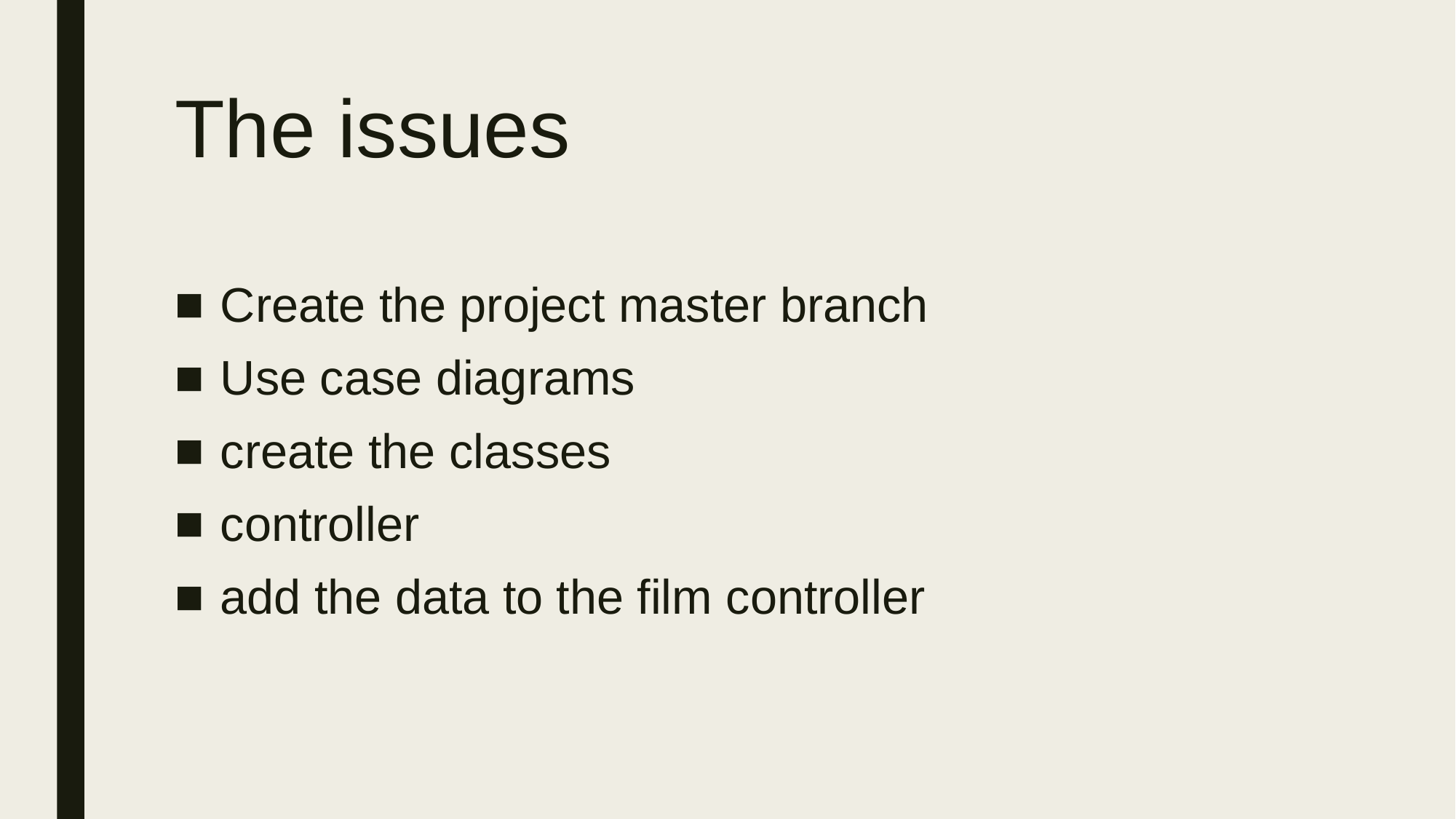

# The issues
Create the project master branch
Use case diagrams
create the classes
controller
add the data to the film controller